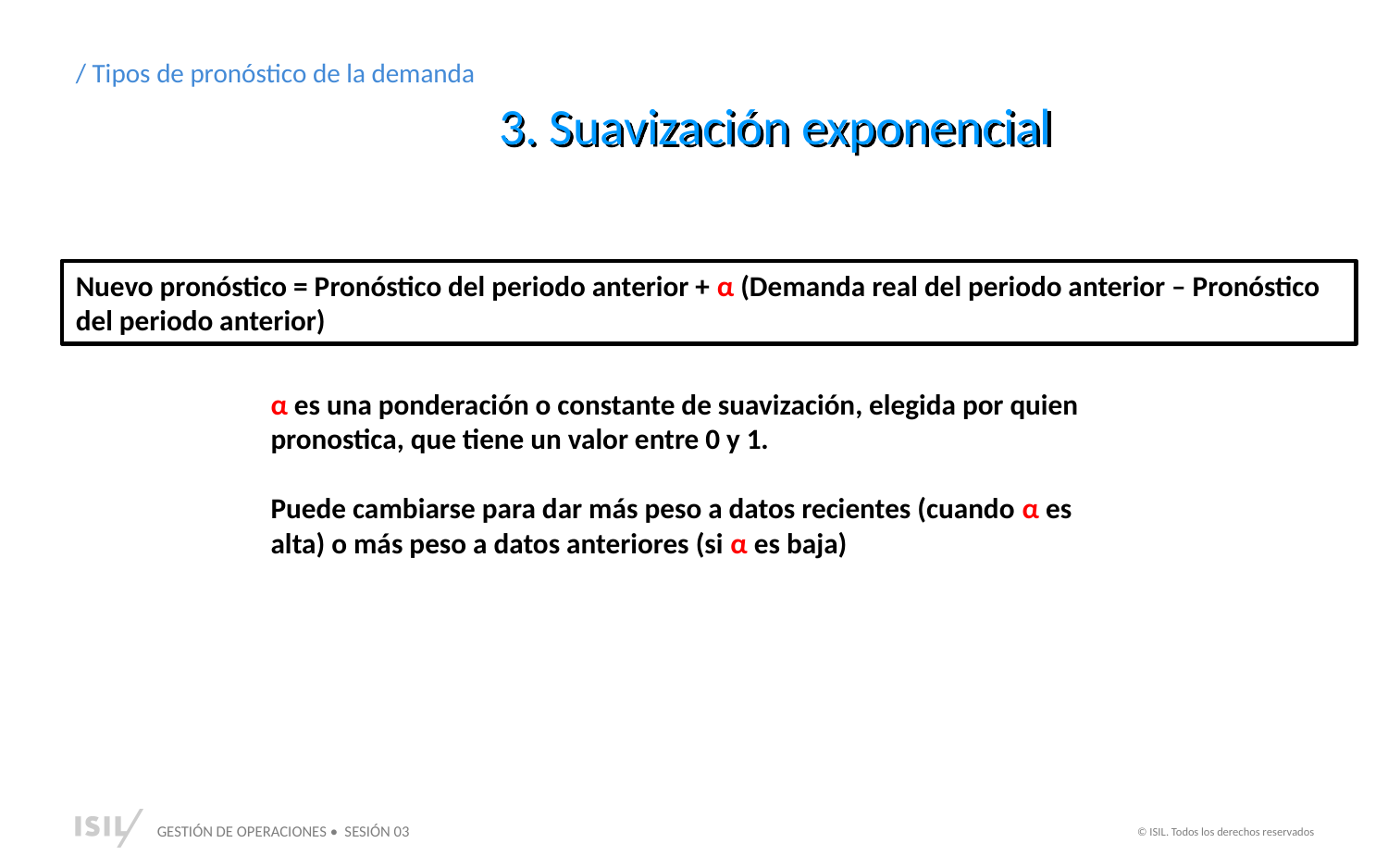

/ Tipos de pronóstico de la demanda
3. Suavización exponencial
Nuevo pronóstico = Pronóstico del periodo anterior + α (Demanda real del periodo anterior – Pronóstico del periodo anterior)
α es una ponderación o constante de suavización, elegida por quien pronostica, que tiene un valor entre 0 y 1.

Puede cambiarse para dar más peso a datos recientes (cuando α es alta) o más peso a datos anteriores (si α es baja)